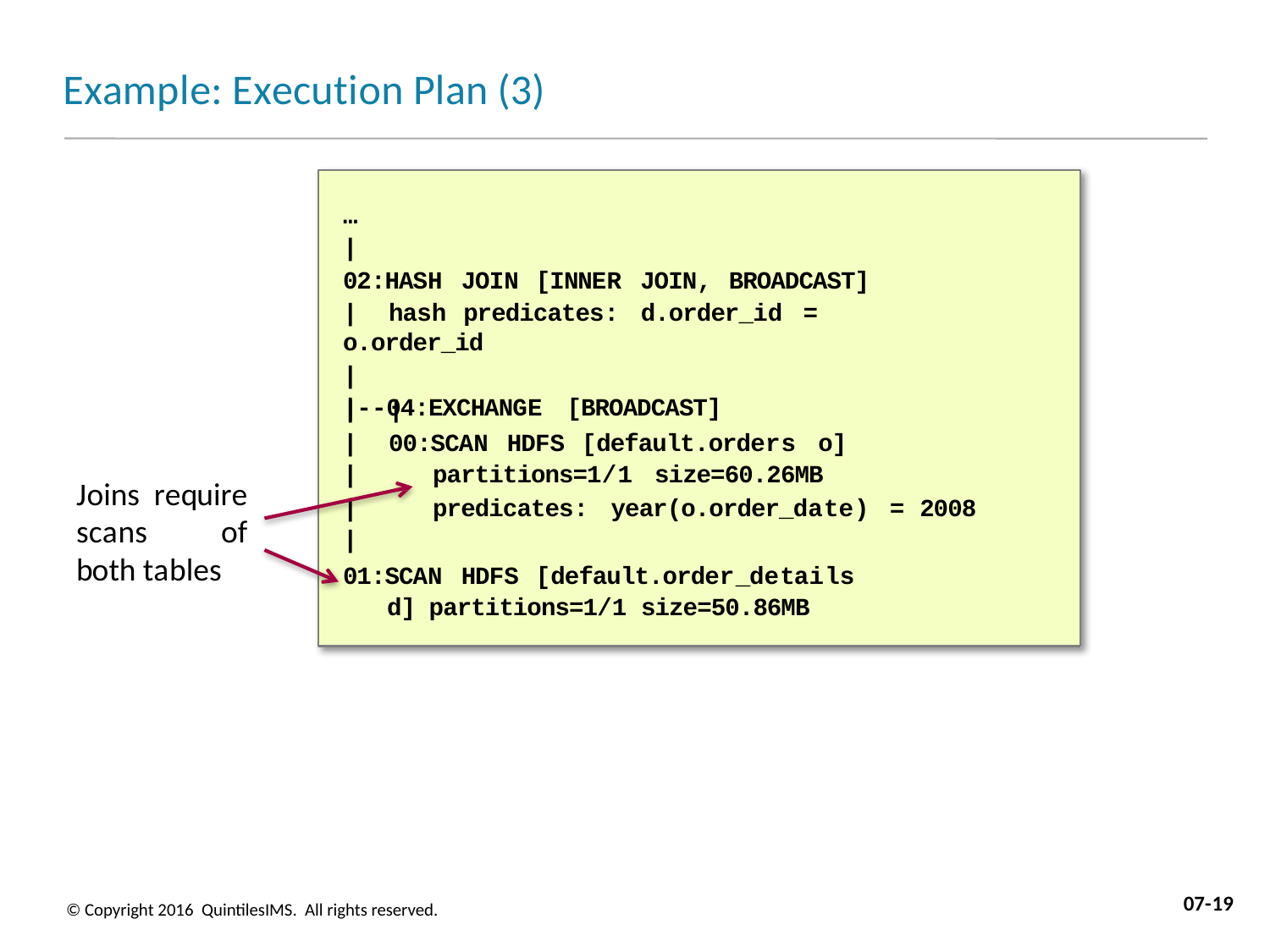

# Example: Execution Plan (3)

…
|
02:HASH JOIN [INNER JOIN, BROADCAST]
|	hash predicates:	d.order_id = o.order_id
|
|--04:EXCHANGE	[BROADCAST]
|	|
|	00:SCAN HDFS [default.orders o]
|	partitions=1/1 size=60.26MB
|	predicates:	year(o.order_date)
|

Joins require scans of both tables

= 2008

01:SCAN HDFS [default.order_details	d] partitions=1/1	size=50.86MB
07-19
© Copyright 2016  QuintilesIMS.  All rights reserved.